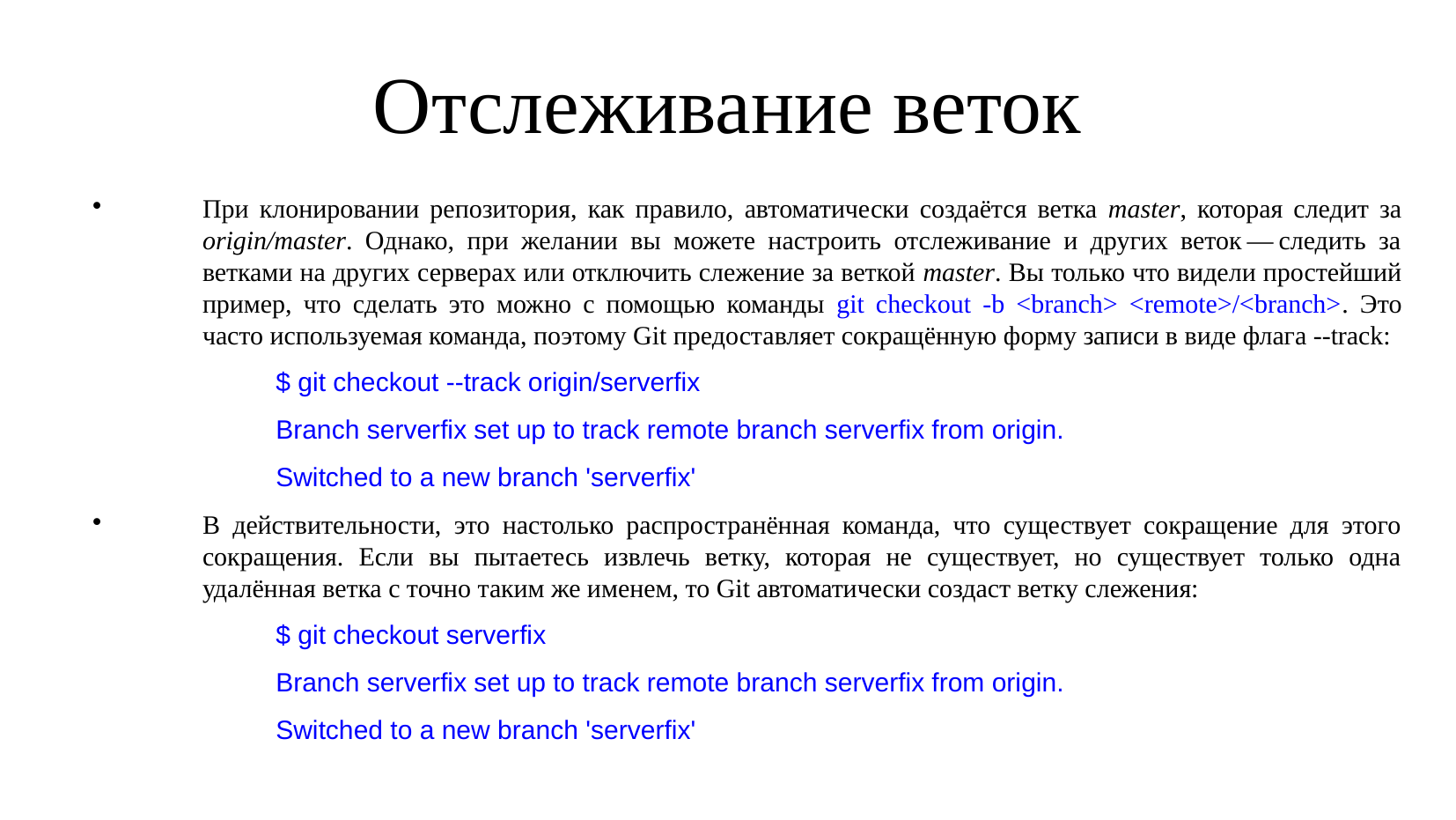

Отслеживание веток
При клонировании репозитория, как правило, автоматически создаётся ветка master, которая следит за origin/master. Однако, при желании вы можете настроить отслеживание и других веток — следить за ветками на других серверах или отключить слежение за веткой master. Вы только что видели простейший пример, что сделать это можно с помощью команды git checkout -b <branch> <remote>/<branch>. Это часто используемая команда, поэтому Git предоставляет сокращённую форму записи в виде флага --track:
$ git checkout --track origin/serverfix
Branch serverfix set up to track remote branch serverfix from origin.
Switched to a new branch 'serverfix'
В действительности, это настолько распространённая команда, что существует сокращение для этого сокращения. Если вы пытаетесь извлечь ветку, которая не существует, но существует только одна удалённая ветка с точно таким же именем, то Git автоматически создаст ветку слежения:
$ git checkout serverfix
Branch serverfix set up to track remote branch serverfix from origin.
Switched to a new branch 'serverfix'